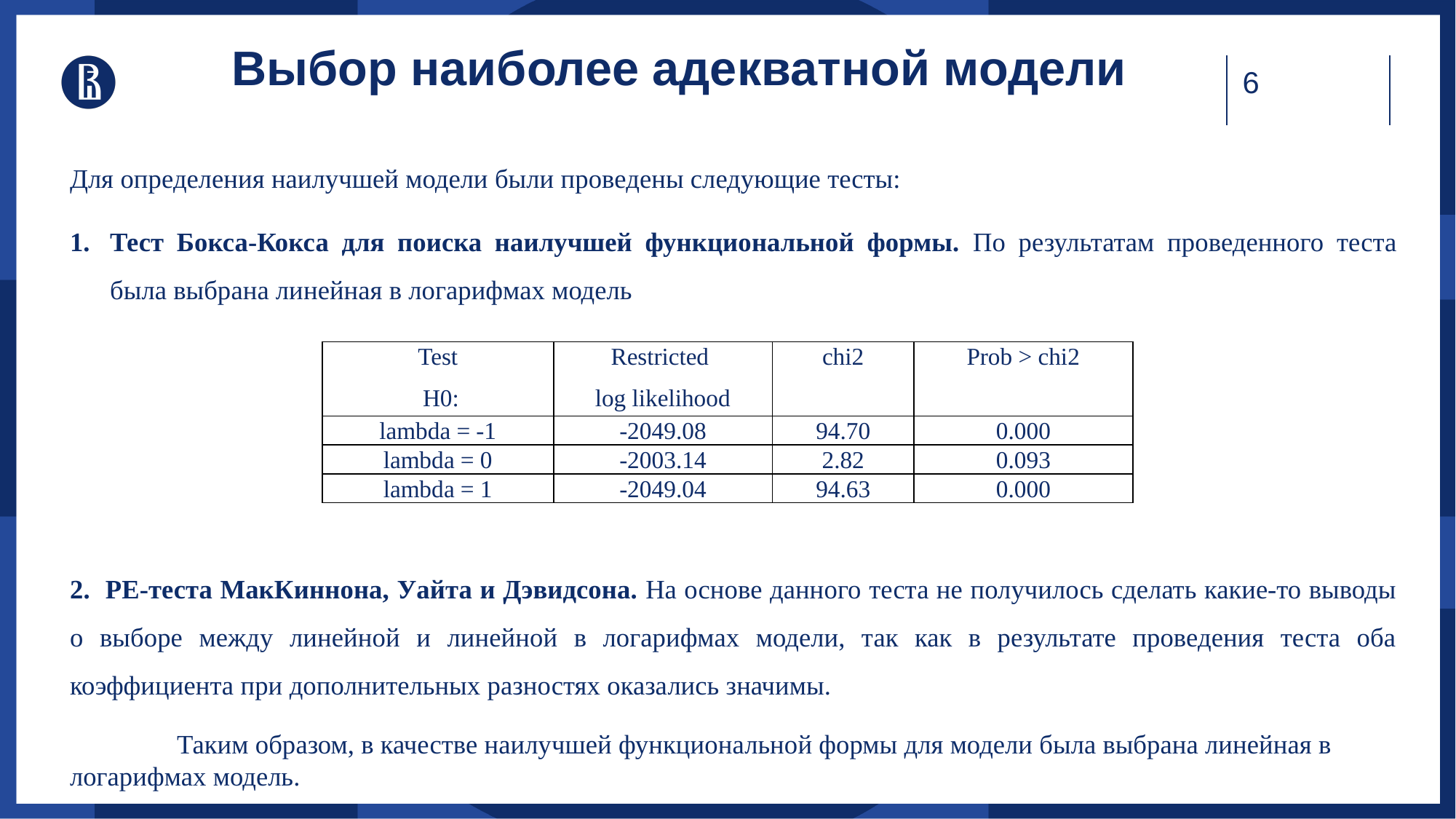

Выбор наиболее адекватной модели
Для определения наилучшей модели были проведены следующие тесты:
Тест Бокса-Кокса для поиска наилучшей функциональной формы. По результатам проведенного теста была выбрана линейная в логарифмах модель

2.  РЕ-теста МакКиннона, Уайта и Дэвидсона. На основе данного теста не получилось сделать какие-то выводы о выборе между линейной и линейной в логарифмах модели, так как в результате проведения теста оба коэффициента при дополнительных разностях оказались значимы.
	Таким образом, в качестве наилучшей функциональной формы для модели была выбрана линейная в логарифмах модель.

| Test H0: | Restricted log likelihood | chi2 | Prob > chi2 |
| --- | --- | --- | --- |
| lambda = -1 | -2049.08 | 94.70 | 0.000 |
| lambda = 0 | -2003.14 | 2.82 | 0.093 |
| lambda = 1 | -2049.04 | 94.63 | 0.000 |